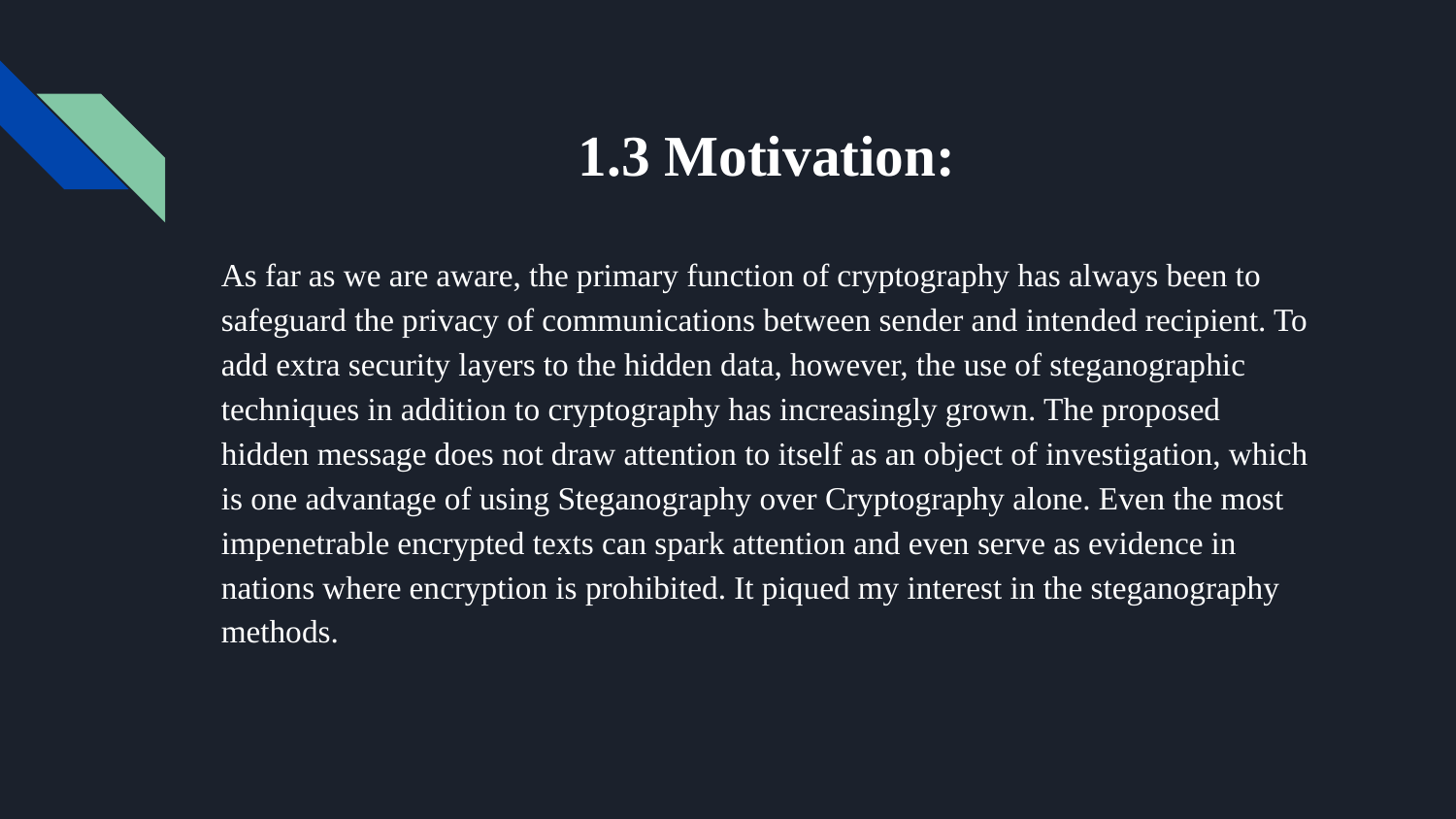

# 1.3 Motivation:

As far as we are aware, the primary function of cryptography has always been to safeguard the privacy of communications between sender and intended recipient. To add extra security layers to the hidden data, however, the use of steganographic techniques in addition to cryptography has increasingly grown. The proposed hidden message does not draw attention to itself as an object of investigation, which is one advantage of using Steganography over Cryptography alone. Even the most impenetrable encrypted texts can spark attention and even serve as evidence in nations where encryption is prohibited. It piqued my interest in the steganography methods.